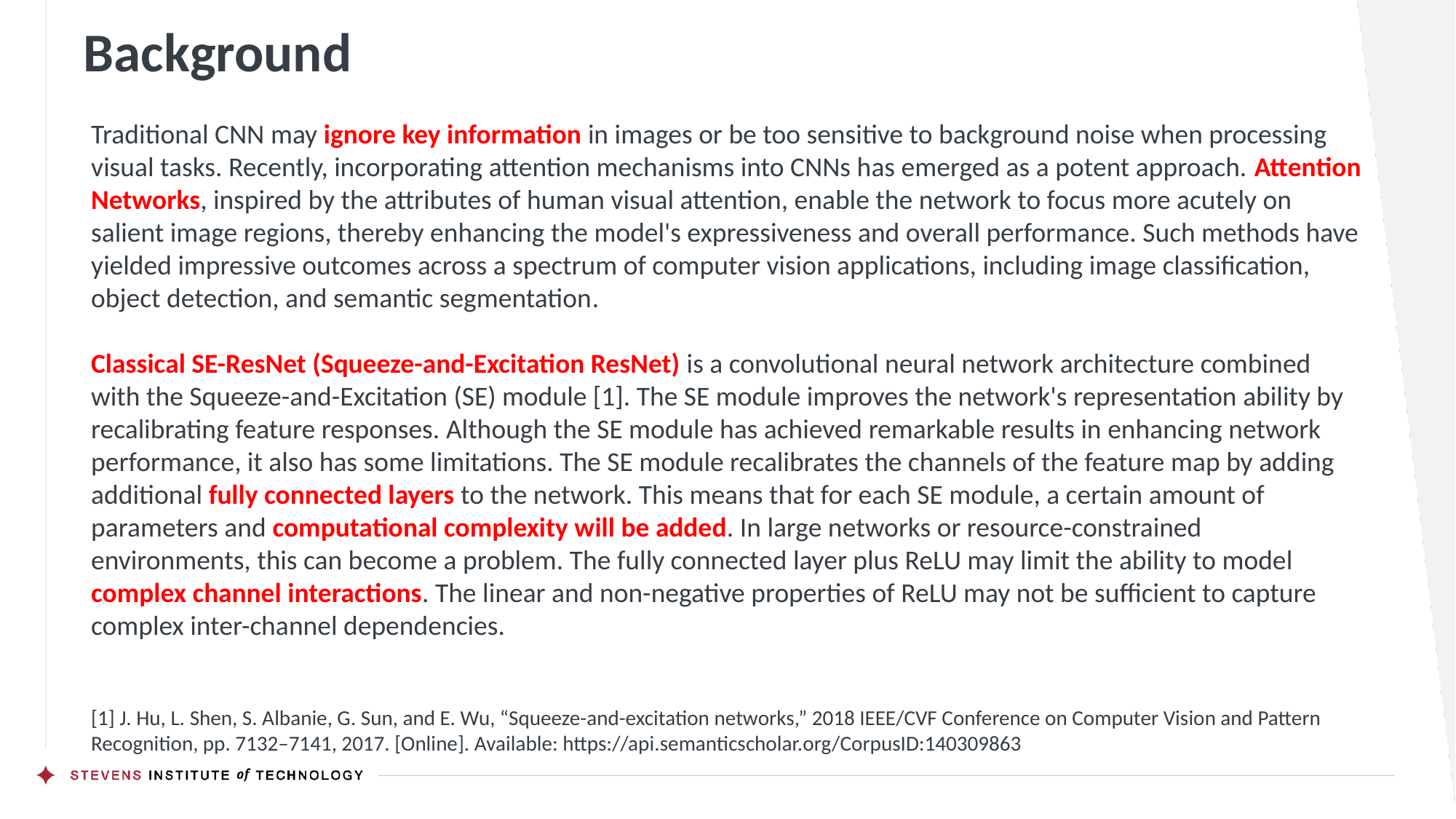

Background
Traditional CNN may ignore key information in images or be too sensitive to background noise when processing visual tasks. Recently, incorporating attention mechanisms into CNNs has emerged as a potent approach. Attention Networks, inspired by the attributes of human visual attention, enable the network to focus more acutely on salient image regions, thereby enhancing the model's expressiveness and overall performance. Such methods have yielded impressive outcomes across a spectrum of computer vision applications, including image classification, object detection, and semantic segmentation.

Classical SE-ResNet (Squeeze-and-Excitation ResNet) is a convolutional neural network architecture combined with the Squeeze-and-Excitation (SE) module [1]. The SE module improves the network's representation ability by recalibrating feature responses. Although the SE module has achieved remarkable results in enhancing network performance, it also has some limitations. The SE module recalibrates the channels of the feature map by adding additional fully connected layers to the network. This means that for each SE module, a certain amount of parameters and computational complexity will be added. In large networks or resource-constrained environments, this can become a problem. The fully connected layer plus ReLU may limit the ability to model complex channel interactions. The linear and non-negative properties of ReLU may not be sufficient to capture complex inter-channel dependencies.

[1] J. Hu, L. Shen, S. Albanie, G. Sun, and E. Wu, “Squeeze-and-excitation networks,” 2018 IEEE/CVF Conference on Computer Vision and Pattern Recognition, pp. 7132–7141, 2017. [Online]. Available: https://api.semanticscholar.org/CorpusID:140309863
2